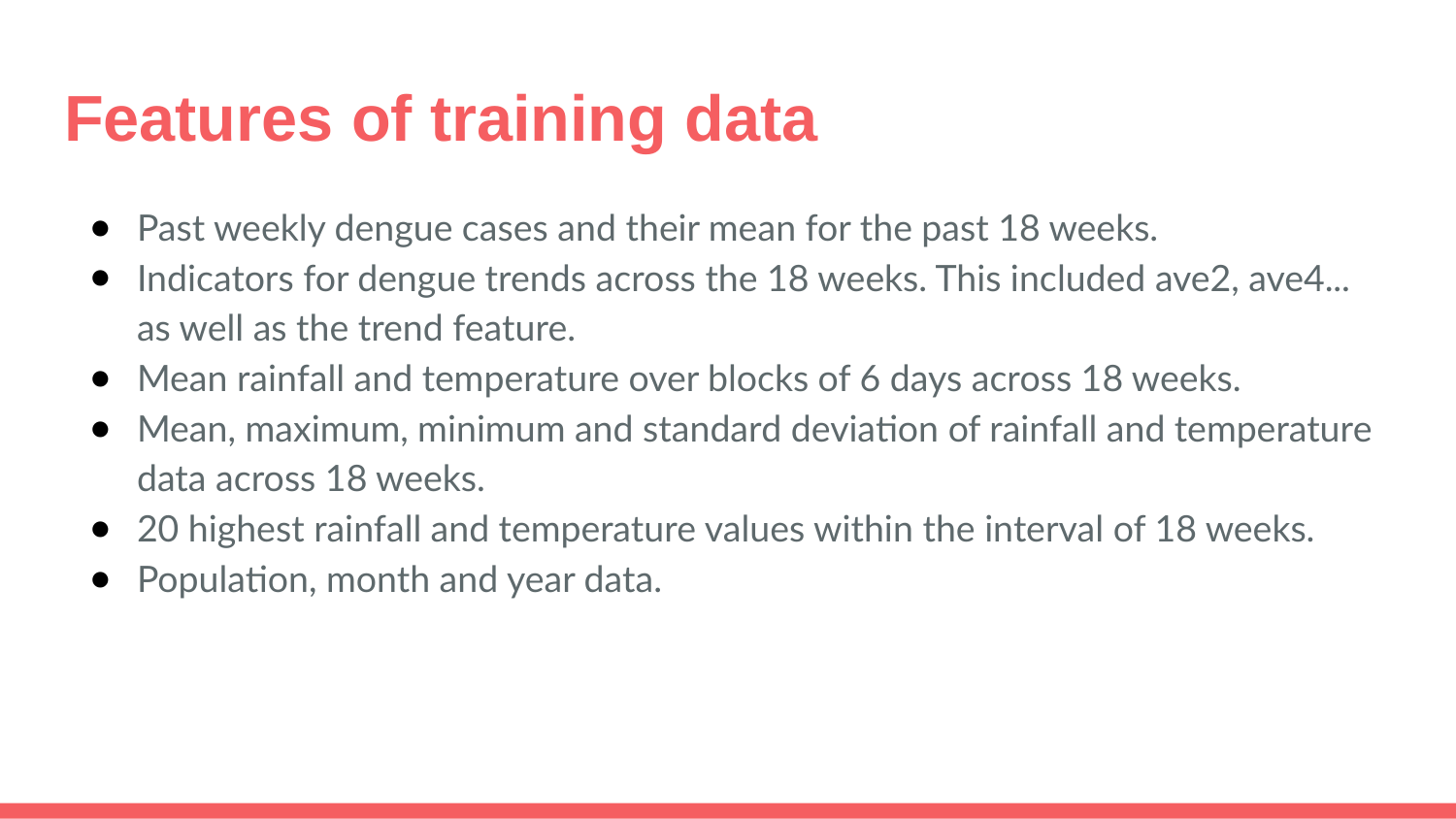

# Features of training data
Past weekly dengue cases and their mean for the past 18 weeks.
Indicators for dengue trends across the 18 weeks. This included ave2, ave4... as well as the trend feature.
Mean rainfall and temperature over blocks of 6 days across 18 weeks.
Mean, maximum, minimum and standard deviation of rainfall and temperature data across 18 weeks.
20 highest rainfall and temperature values within the interval of 18 weeks.
Population, month and year data.